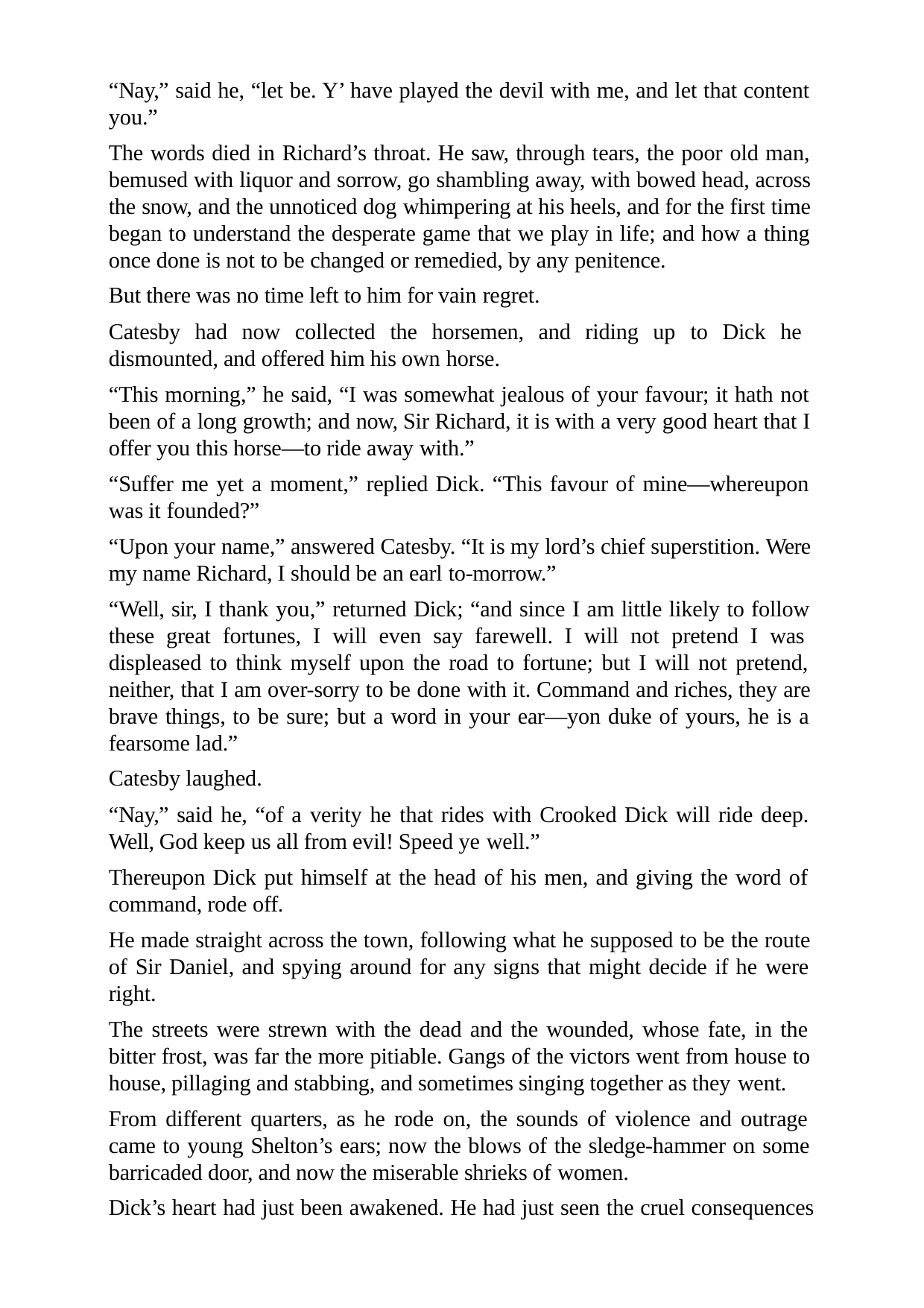

“Nay,” said he, “let be. Y’ have played the devil with me, and let that content  you.”
The words died in Richard’s throat. He saw, through tears, the poor old man,  bemused with liquor and sorrow, go shambling away, with bowed head, across  the snow, and the unnoticed dog whimpering at his heels, and for the first time  began to understand the desperate game that we play in life; and how a thing  once done is not to be changed or remedied, by any penitence.
But there was no time left to him for vain regret.
Catesby had now collected the horsemen, and riding up to Dick he  dismounted, and offered him his own horse.
“This morning,” he said, “I was somewhat jealous of your favour; it hath not  been of a long growth; and now, Sir Richard, it is with a very good heart that I  offer you this horse—to ride away with.”
“Suffer me yet a moment,” replied Dick. “This favour of mine—whereupon  was it founded?”
“Upon your name,” answered Catesby. “It is my lord’s chief superstition. Were  my name Richard, I should be an earl to-morrow.”
“Well, sir, I thank you,” returned Dick; “and since I am little likely to follow  these great fortunes, I will even say farewell. I will not pretend I was  displeased to think myself upon the road to fortune; but I will not pretend,  neither, that I am over-sorry to be done with it. Command and riches, they are  brave things, to be sure; but a word in your ear—yon duke of yours, he is a  fearsome lad.”
Catesby laughed.
“Nay,” said he, “of a verity he that rides with Crooked Dick will ride deep.  Well, God keep us all from evil! Speed ye well.”
Thereupon Dick put himself at the head of his men, and giving the word of  command, rode off.
He made straight across the town, following what he supposed to be the route  of Sir Daniel, and spying around for any signs that might decide if he were  right.
The streets were strewn with the dead and the wounded, whose fate, in the  bitter frost, was far the more pitiable. Gangs of the victors went from house to  house, pillaging and stabbing, and sometimes singing together as they went.
From different quarters, as he rode on, the sounds of violence and outrage  came to young Shelton’s ears; now the blows of the sledge-hammer on some  barricaded door, and now the miserable shrieks of women.
Dick’s heart had just been awakened. He had just seen the cruel consequences